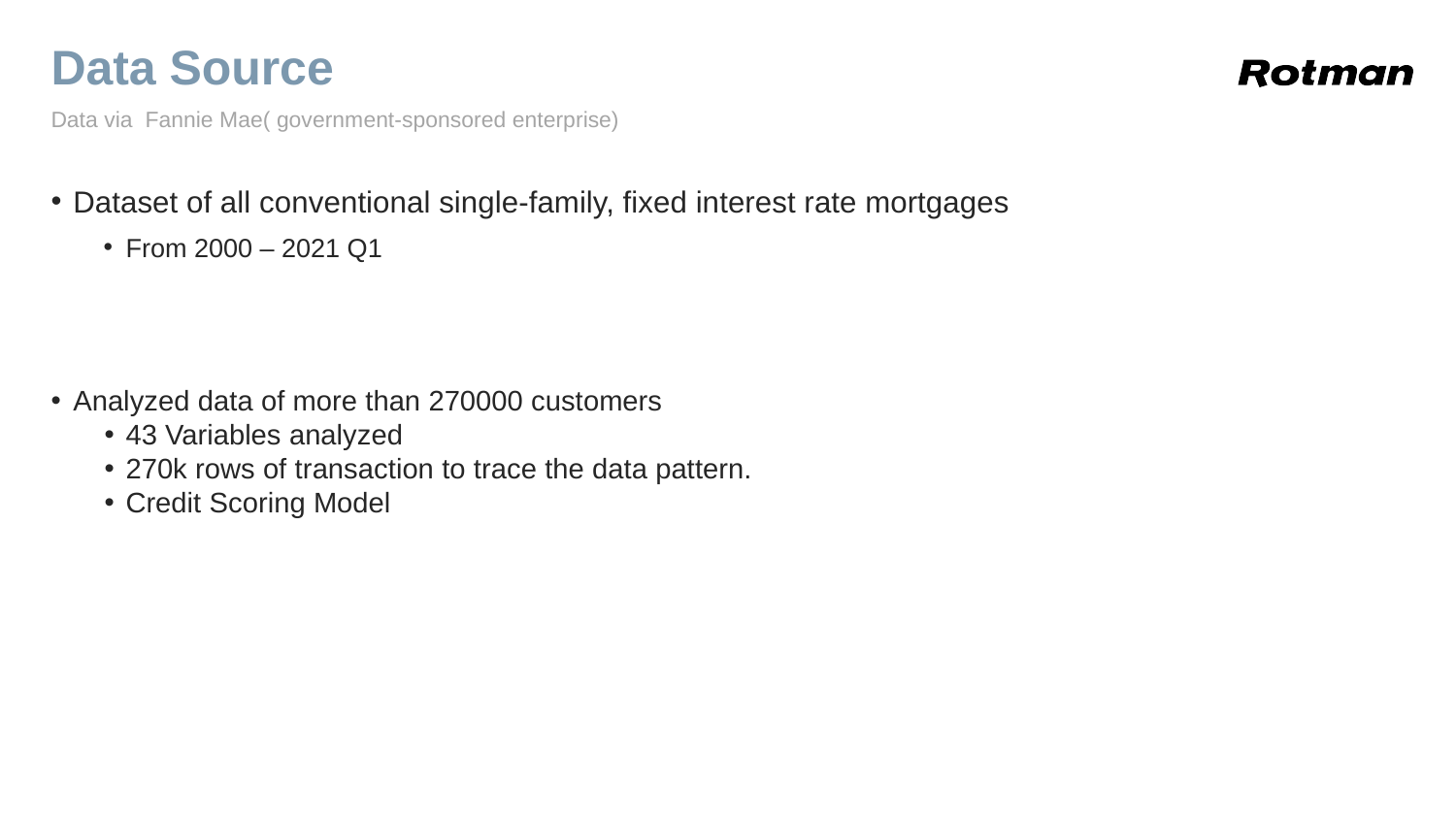

# Data Source
Data via  Fannie Mae( government-sponsored enterprise)
Dataset of all conventional single-family, fixed interest rate mortgages
From 2000 – 2021 Q1

Analyzed data of more than 270000 customers
43 Variables analyzed
270k rows of transaction to trace the data pattern.
Credit Scoring Model